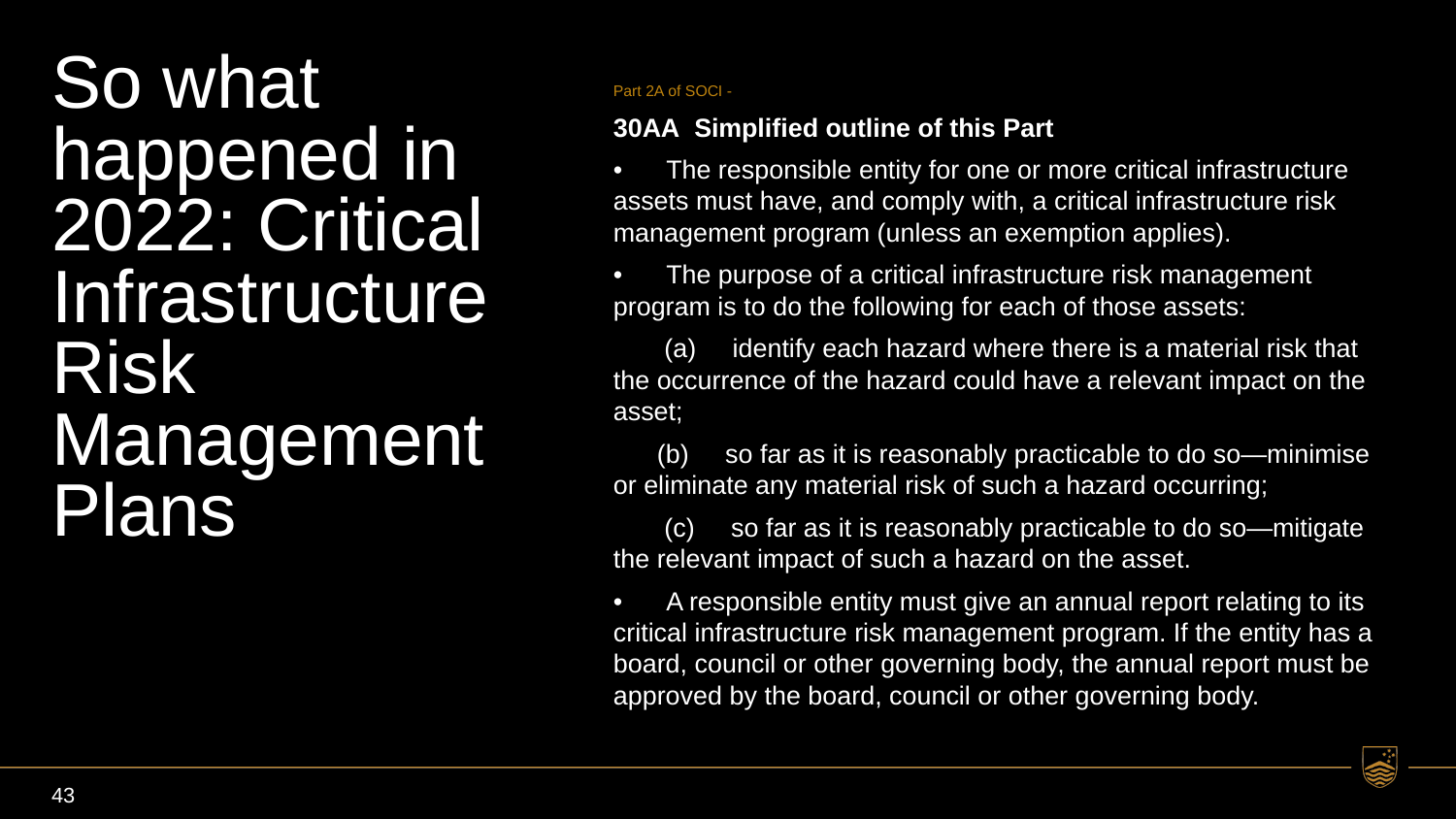

# So what happened in 2022: Critical Infrastructure Risk Management Plans

Part 2A of SOCI -
30AA  Simplified outline of this Part
•      The responsible entity for one or more critical infrastructure assets must have, and comply with, a critical infrastructure risk management program (unless an exemption applies).
•      The purpose of a critical infrastructure risk management program is to do the following for each of those assets:
       (a)     identify each hazard where there is a material risk that the occurrence of the hazard could have a relevant impact on the asset;
      (b)     so far as it is reasonably practicable to do so—minimise or eliminate any material risk of such a hazard occurring;
       (c)     so far as it is reasonably practicable to do so—mitigate the relevant impact of such a hazard on the asset.
•      A responsible entity must give an annual report relating to its critical infrastructure risk management program. If the entity has a board, council or other governing body, the annual report must be approved by the board, council or other governing body.

43